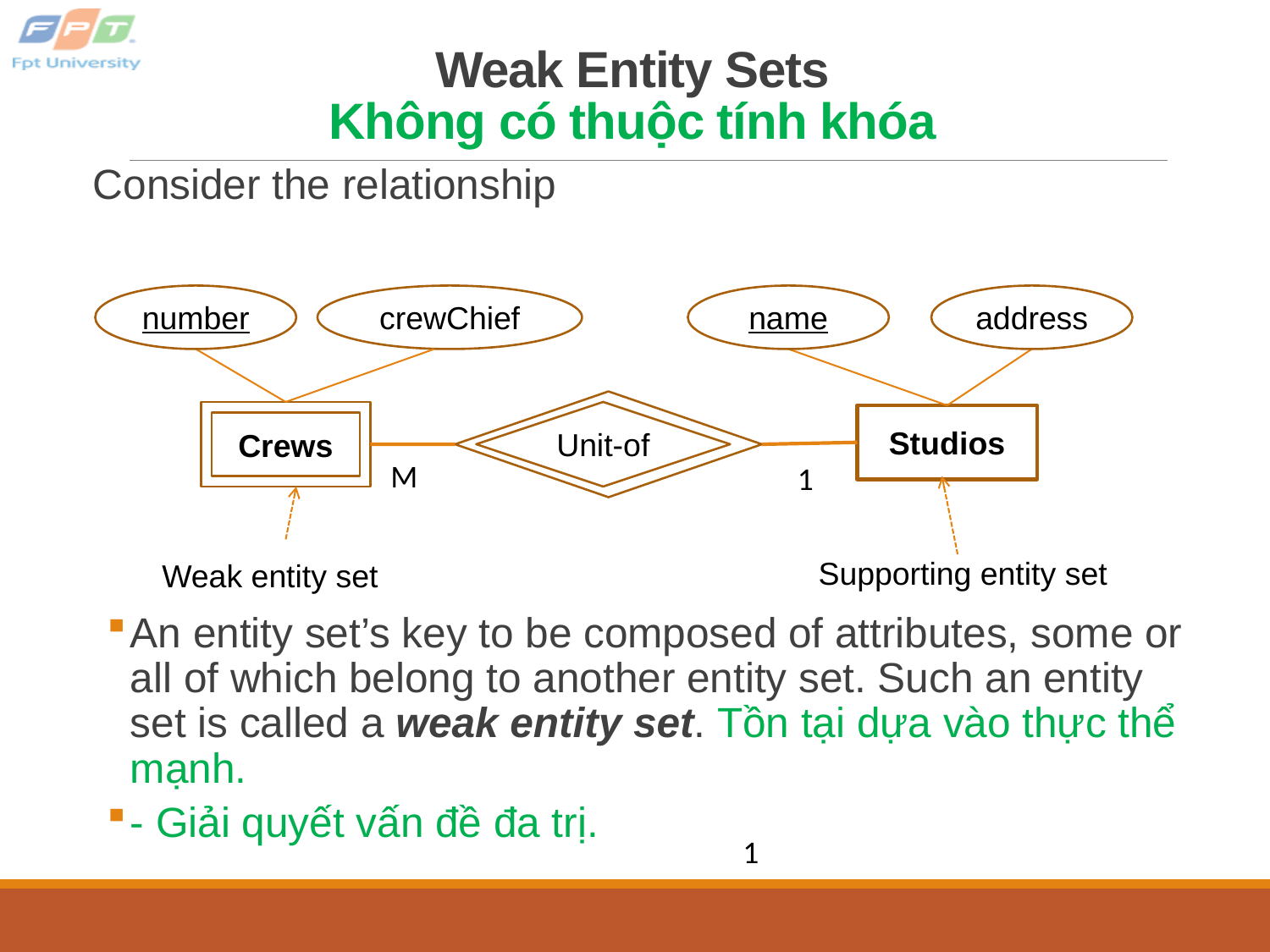

# Weak Entity Sets Không có thuộc tính khóa
Consider the relationship

An entity set’s key to be composed of attributes, some or all of which belong to another entity set. Such an entity set is called a weak entity set. Tồn tại dựa vào thực thể mạnh.
- Giải quyết vấn đề đa trị.

number
crewChief
name
address

Unit-of
Studios
Crews
Supporting entity set
Weak entity set
M
1
1